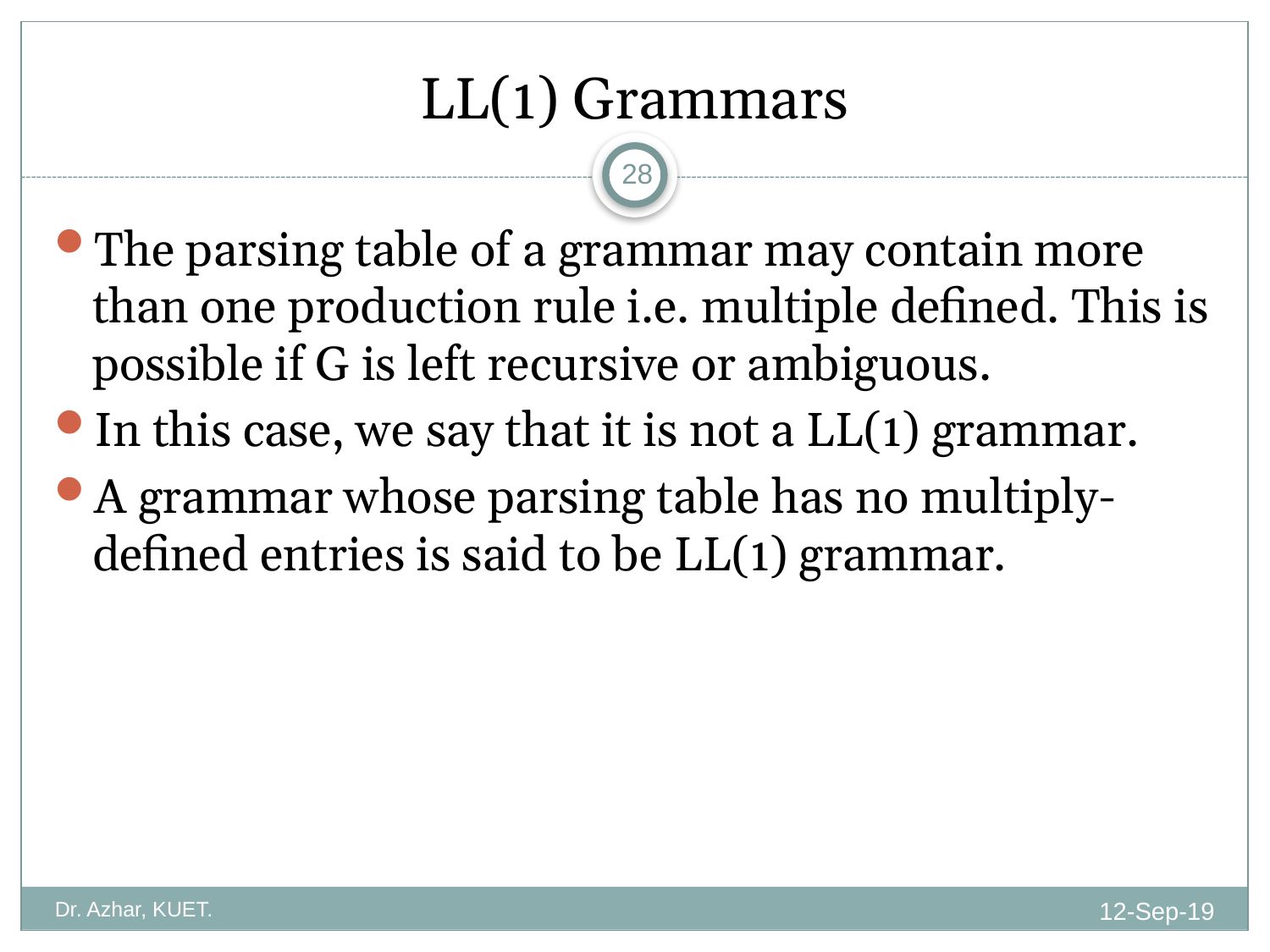

# LL(1) Grammars
28
The parsing table of a grammar may contain more than one production rule i.e. multiple defined. This is possible if G is left recursive or ambiguous.
In this case, we say that it is not a LL(1) grammar.
A grammar whose parsing table has no multiply-defined entries is said to be LL(1) grammar.

12-Sep-19
Dr. Azhar, KUET.